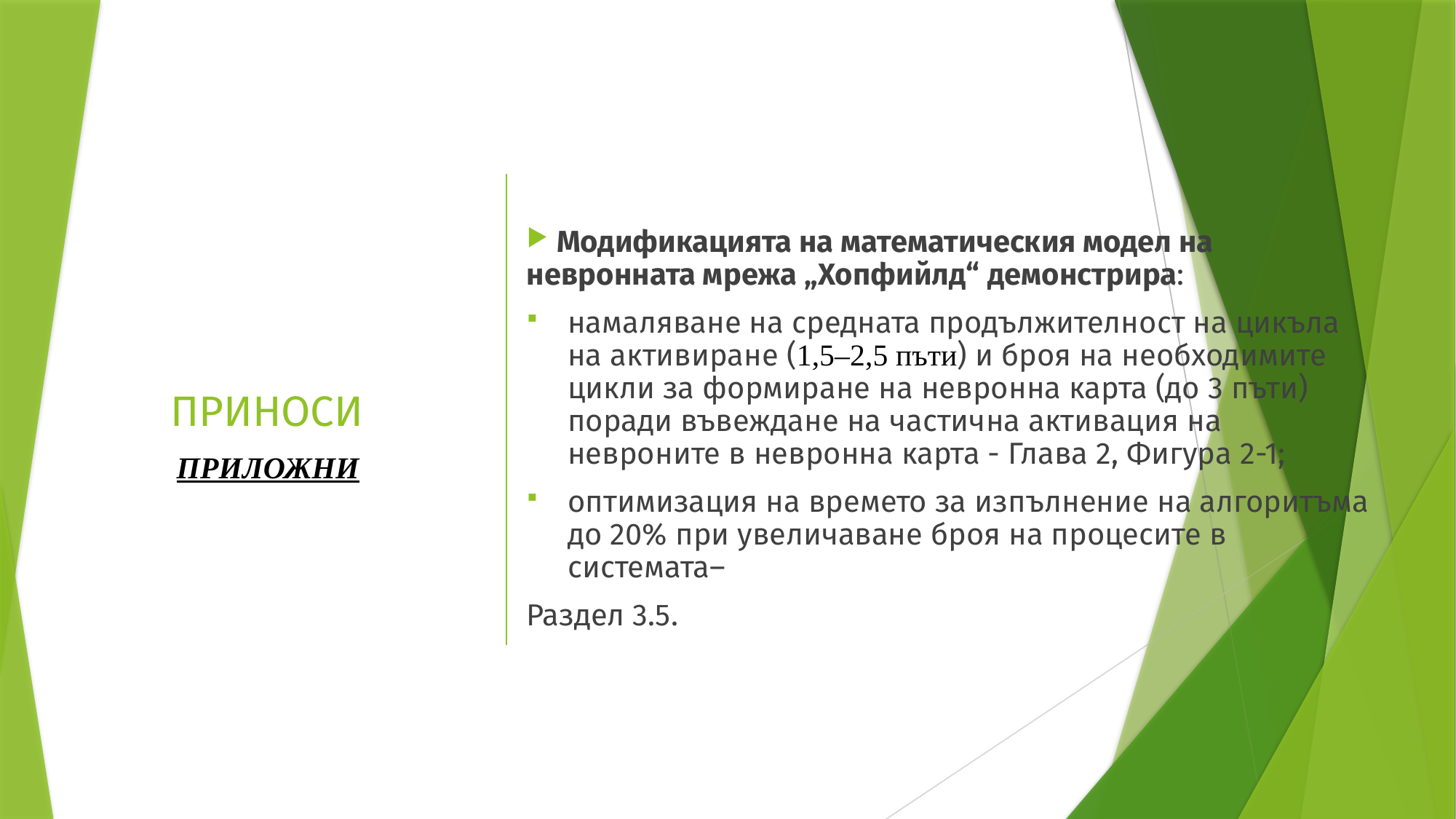

ПРИНОСИ

 Модификацията на математическия модел на невронната мрежа „Хопфийлд“ демонстрира:
намаляване на средната продължителност на цикъла на активиране (1,5–2,5 пъти) и броя на необходимите цикли за формиране на невронна карта (до 3 пъти) поради въвеждане на частична активация на невроните в невронна карта - Глава 2, Фигура 2-1;
оптимизация на времето за изпълнение на алгоритъма до 20% при увеличаване броя на процесите в системата–
Раздел 3.5.
ПРИЛОЖНИ